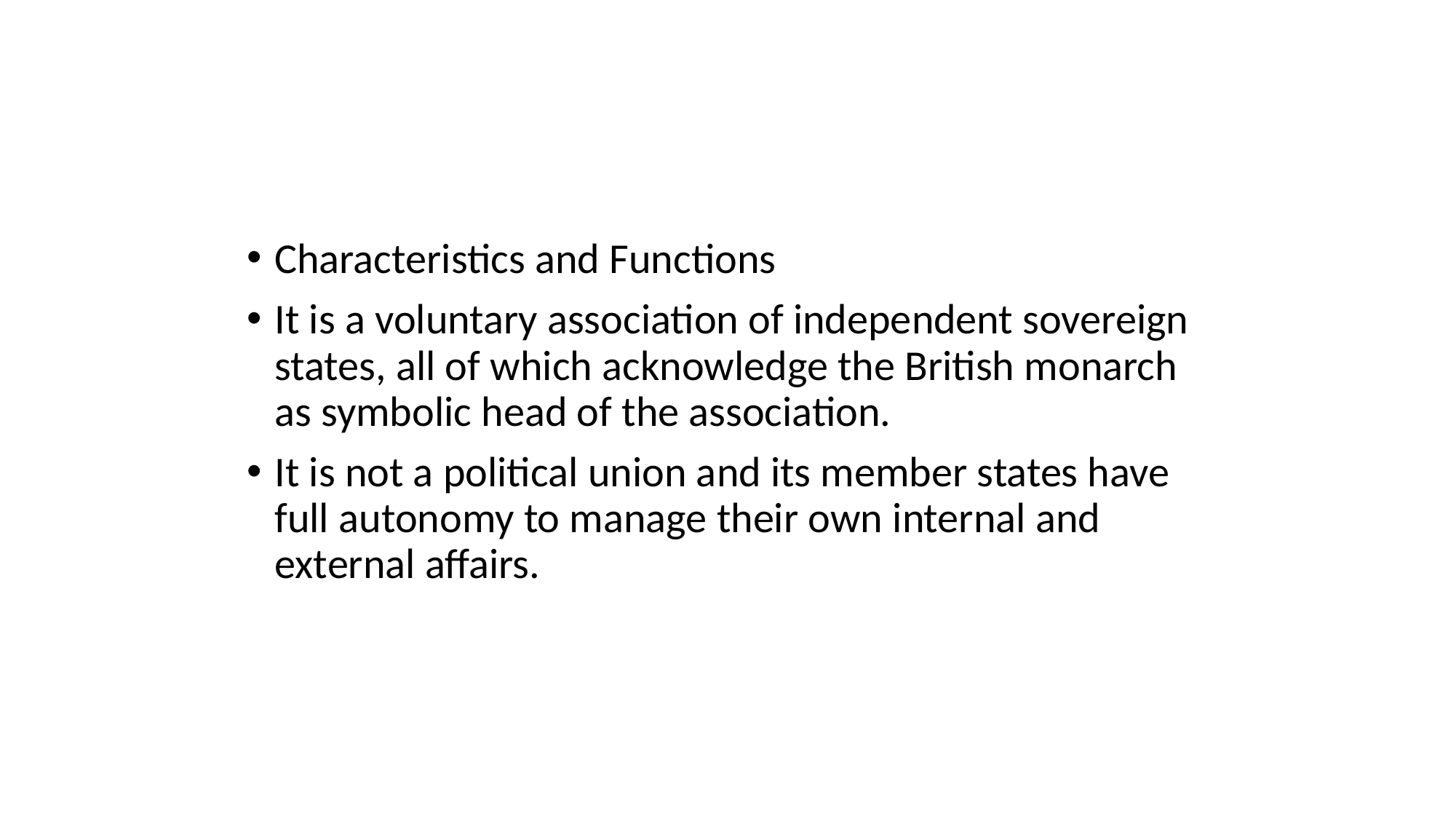

Characteristics and Functions
It is a voluntary association of independent sovereign states, all of which acknowledge the British monarch as symbolic head of the association.
It is not a political union and its member states have full autonomy to manage their own internal and external affairs.